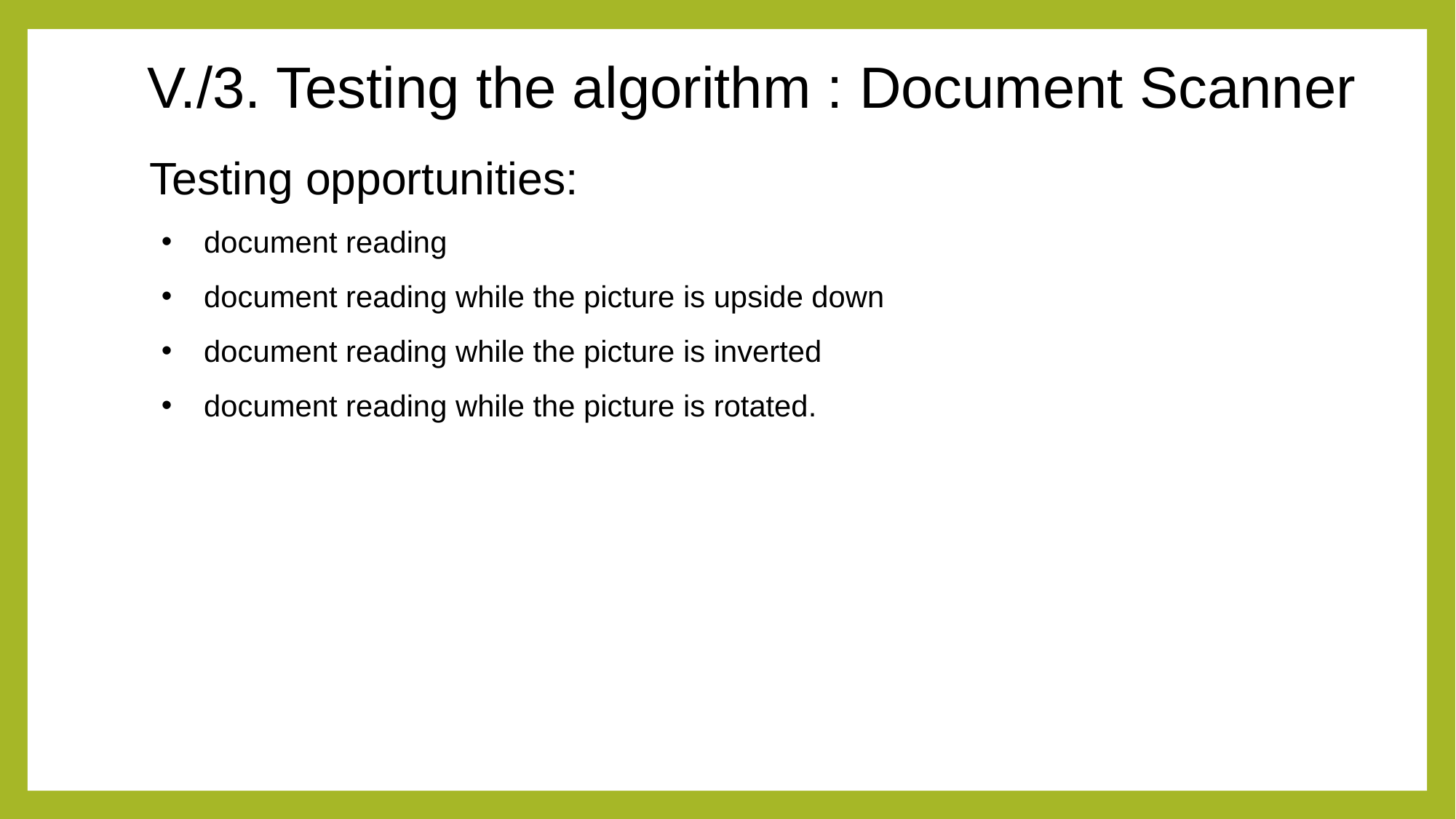

# V./3. Testing the algorithm : Document Scanner
Testing opportunities:
document reading
document reading while the picture is upside down
document reading while the picture is inverted
document reading while the picture is rotated.